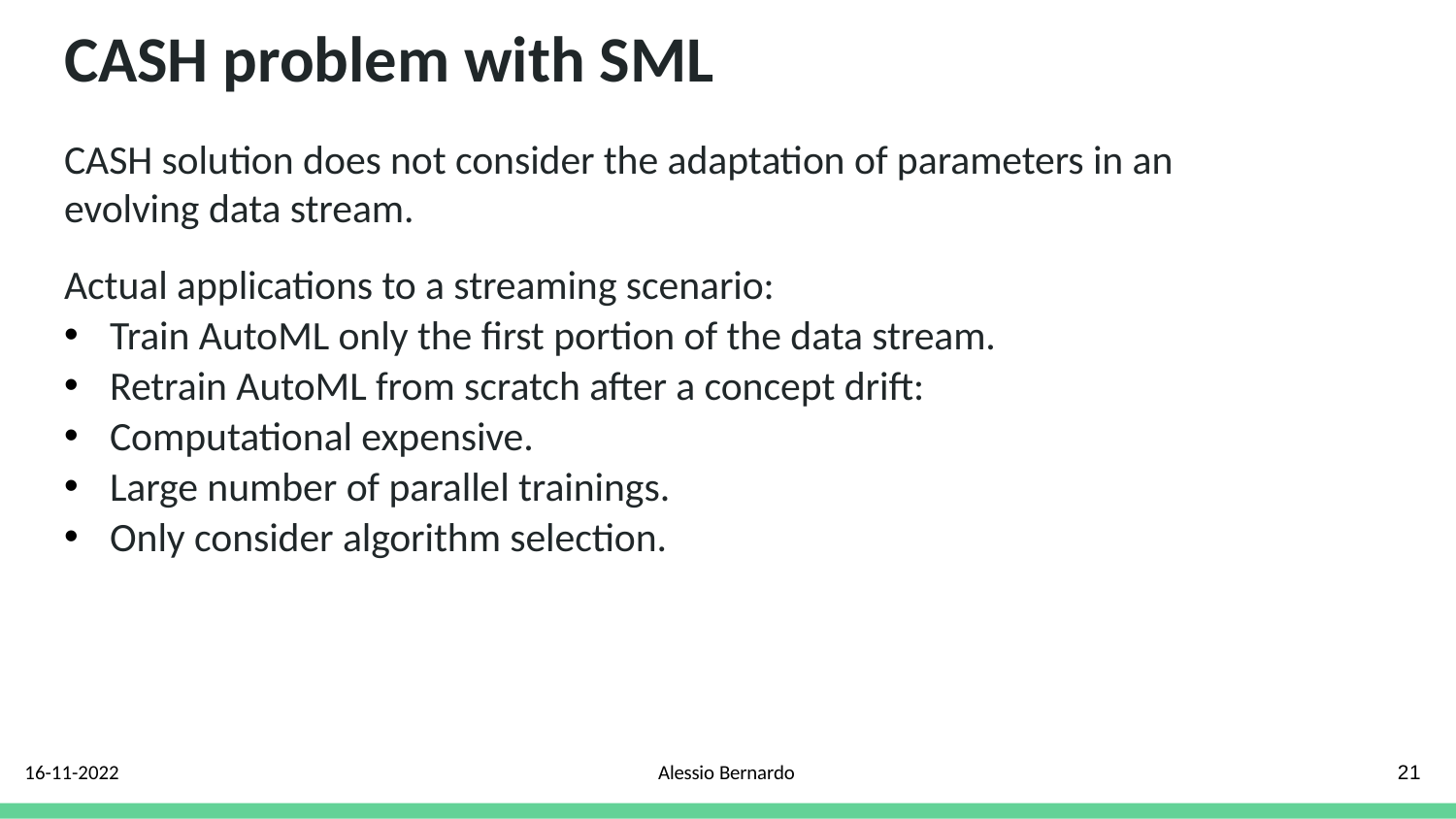

# CASH problem with SML
CASH solution does not consider the adaptation of parameters in an evolving data stream.
Actual applications to a streaming scenario:
Train AutoML only the first portion of the data stream.
Retrain AutoML from scratch after a concept drift:
Computational expensive.
Large number of parallel trainings.
Only consider algorithm selection.
16-11-2022
Alessio Bernardo
21